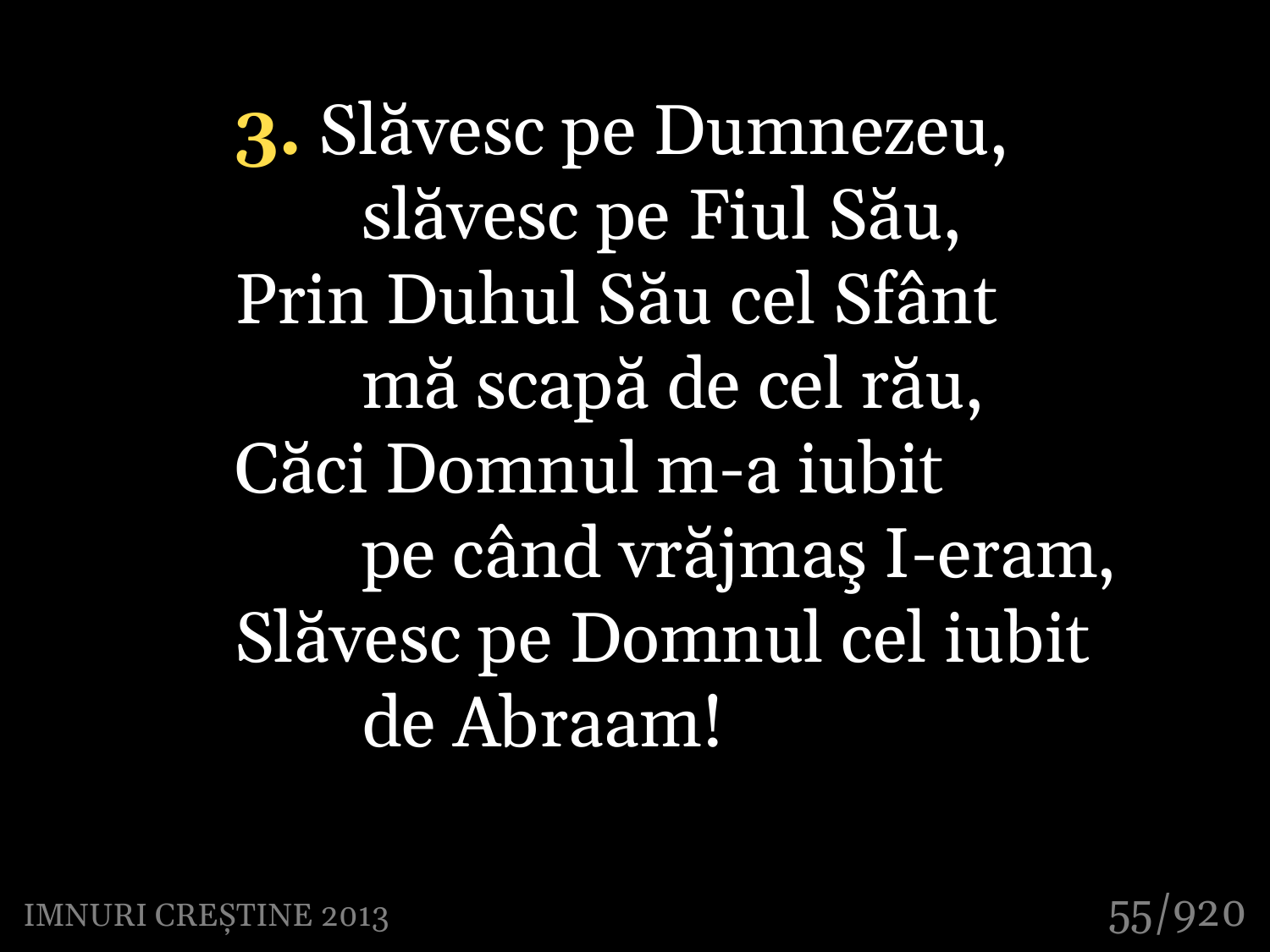

3. Slăvesc pe Dumnezeu,
	slăvesc pe Fiul Său,
Prin Duhul Său cel Sfânt
	mă scapă de cel rău,
Căci Domnul m-a iubit
	pe când vrăjmaş I-eram,
Slăvesc pe Domnul cel iubit
	de Abraam!

55/920
IMNURI CREȘTINE 2013